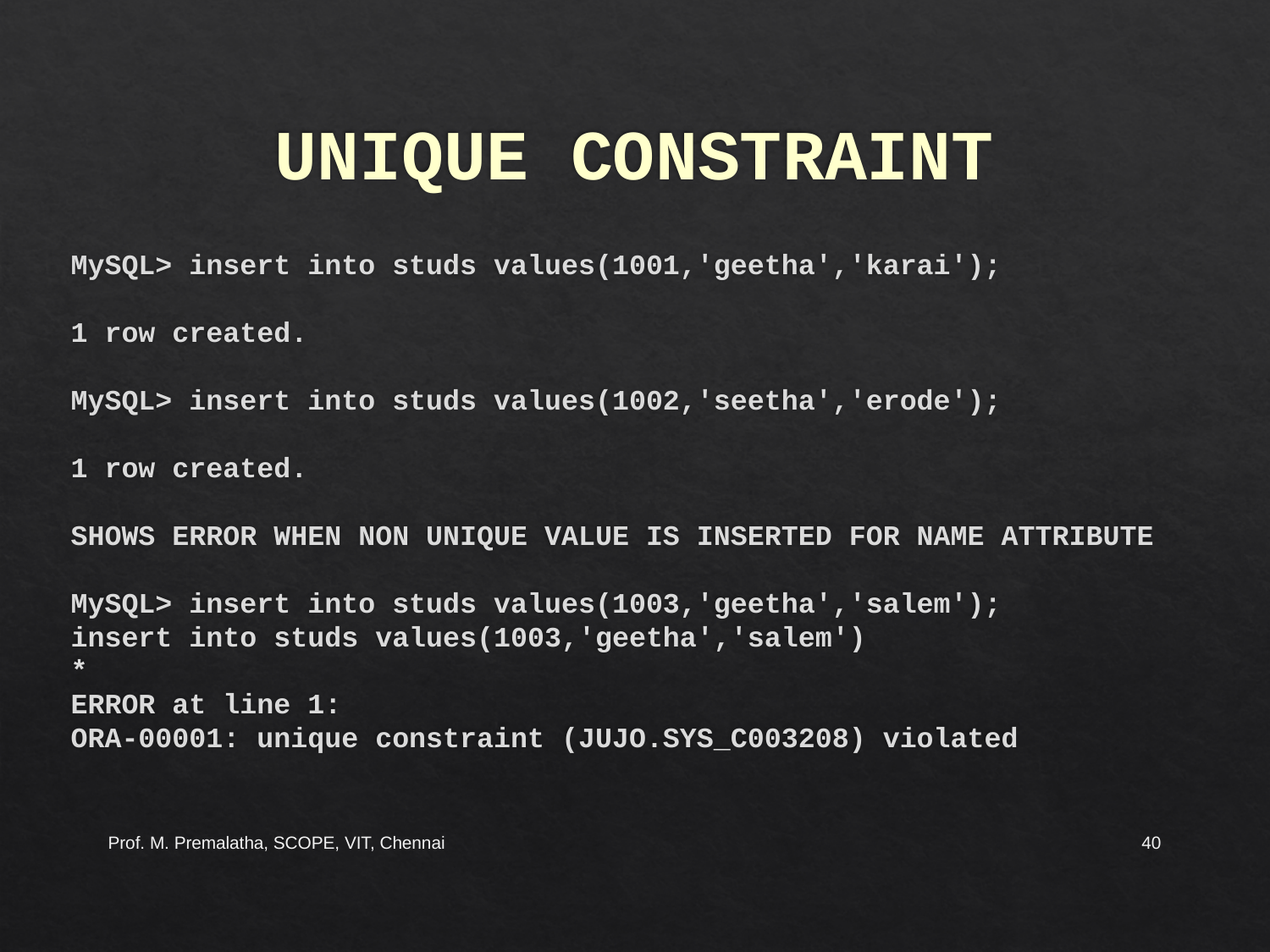

# UNIQUE CONSTRAINT
MySQL> insert into studs values(1001,'geetha','karai');

1 row created.

MySQL> insert into studs values(1002,'seetha','erode');

1 row created.

SHOWS ERROR WHEN NON UNIQUE VALUE IS INSERTED FOR NAME ATTRIBUTE

MySQL> insert into studs values(1003,'geetha','salem');
insert into studs values(1003,'geetha','salem')
*
ERROR at line 1:
ORA-00001: unique constraint (JUJO.SYS_C003208) violated
Prof. M. Premalatha, SCOPE, VIT, Chennai
40